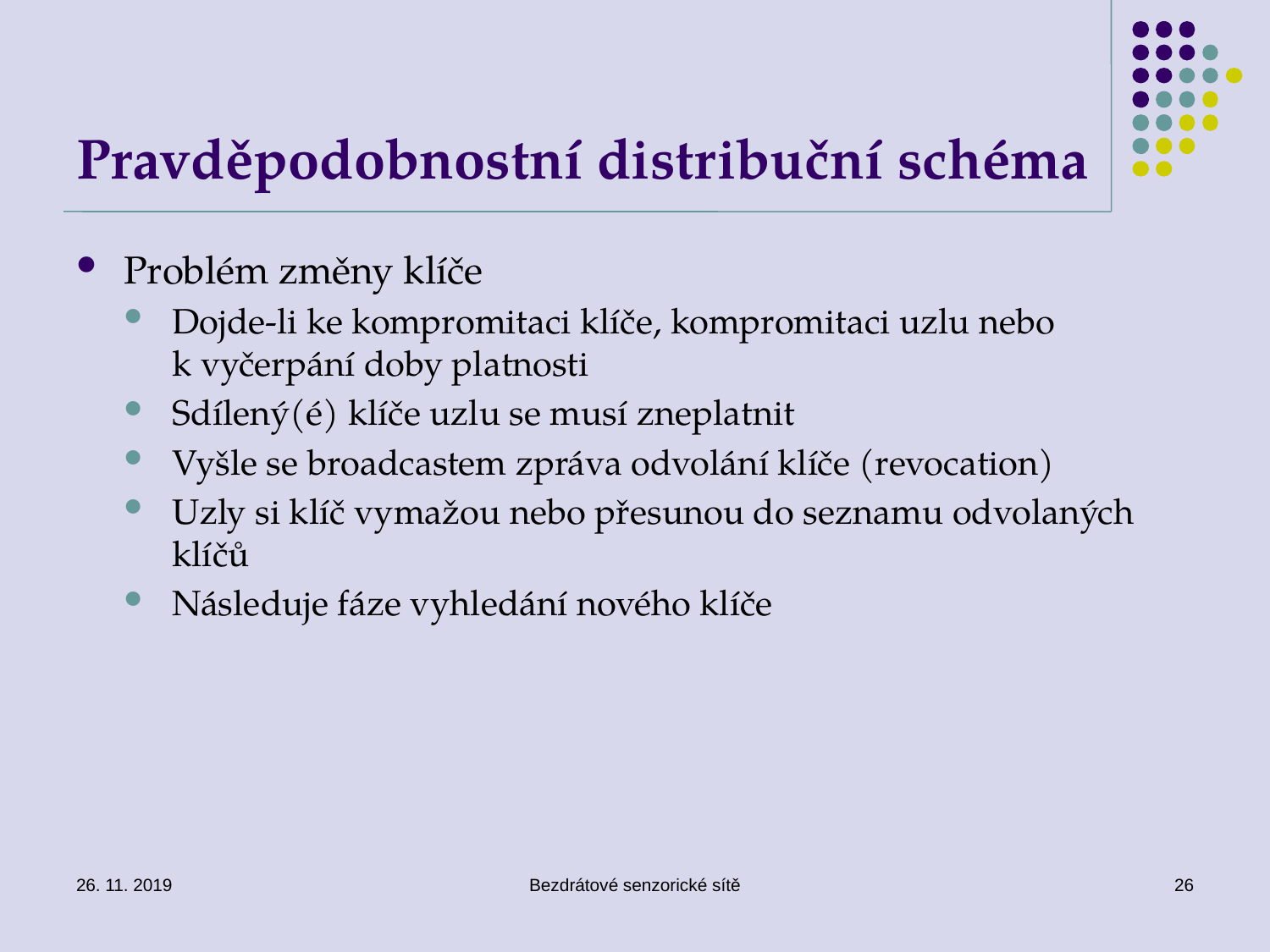

# Pravděpodobnostní distribuční schéma
Problém změny klíče
Dojde-li ke kompromitaci klíče, kompromitaci uzlu nebo k vyčerpání doby platnosti
Sdílený(é) klíče uzlu se musí zneplatnit
Vyšle se broadcastem zpráva odvolání klíče (revocation)
Uzly si klíč vymažou nebo přesunou do seznamu odvolaných klíčů
Následuje fáze vyhledání nového klíče
26. 11. 2019
Bezdrátové senzorické sítě
26